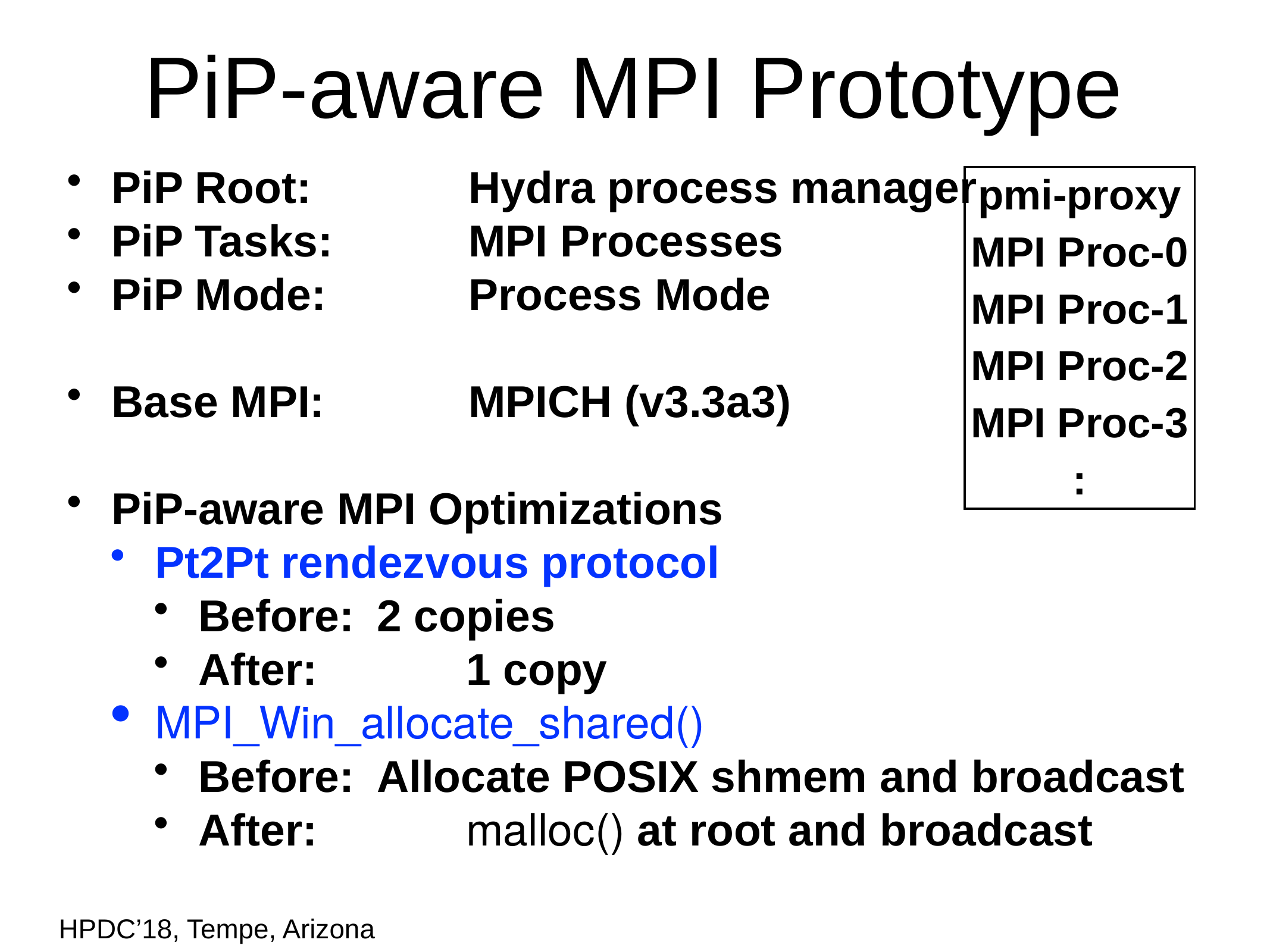

# PiP-aware MPI Prototype
PiP Root:		Hydra process manager
PiP Tasks:		MPI Processes
PiP Mode:		Process Mode

Base MPI:		MPICH (v3.3a3)

PiP-aware MPI Optimizations
Pt2Pt rendezvous protocol
Before: 	2 copies
After:		1 copy
MPI_Win_allocate_shared()
Before:	Allocate POSIX shmem and broadcast
After:		malloc() at root and broadcast
| pmi-proxy |
| --- |
| MPI Proc-0 |
| MPI Proc-1 |
| MPI Proc-2 |
| MPI Proc-3 |
| : |
16